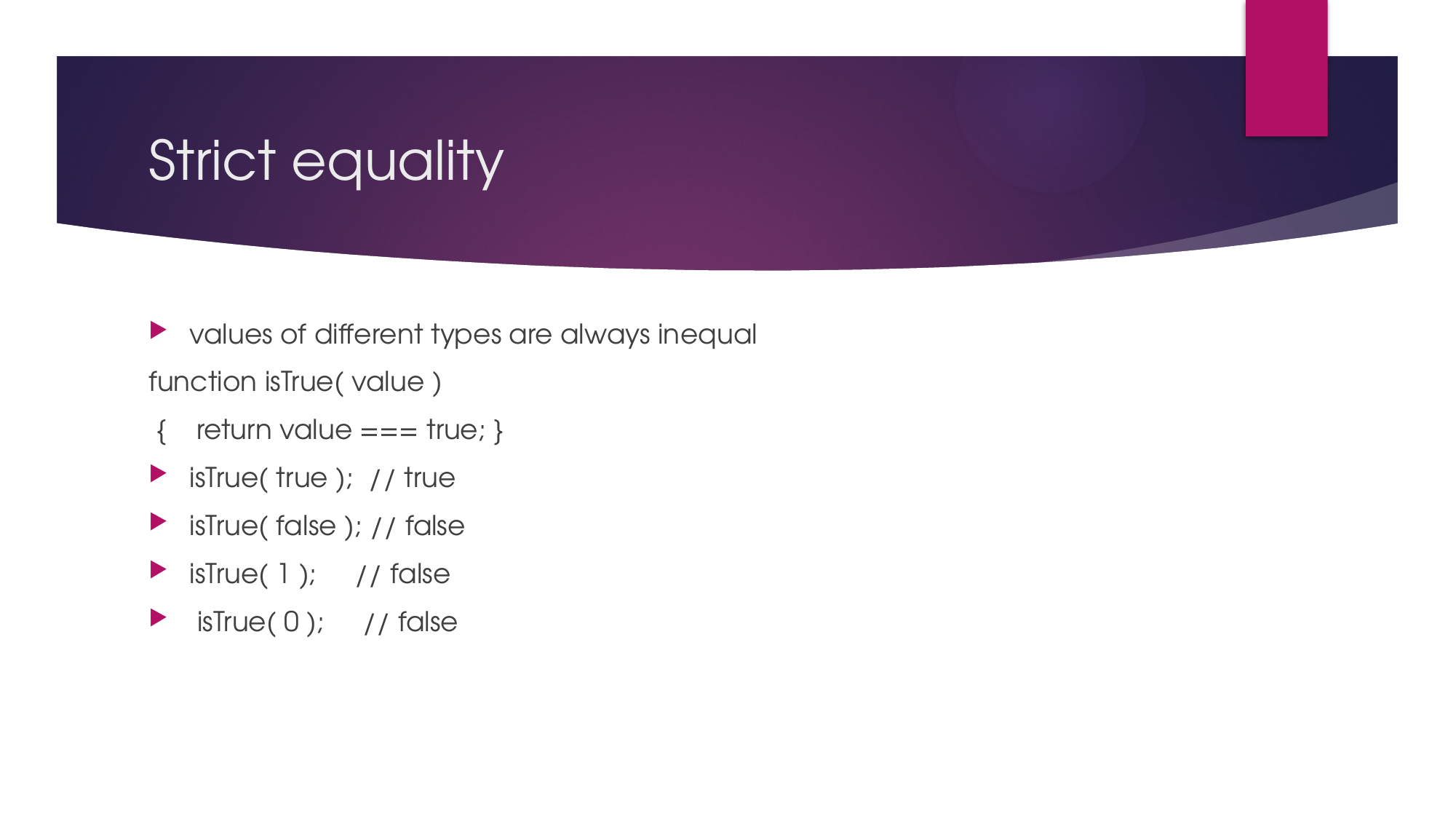

# Strict equality
values of different types are always inequal
function isTrue( value )
 {    return value === true; }
isTrue( true );  // true
isTrue( false ); // false
isTrue( 1 );     // false
 isTrue( 0 );     // false